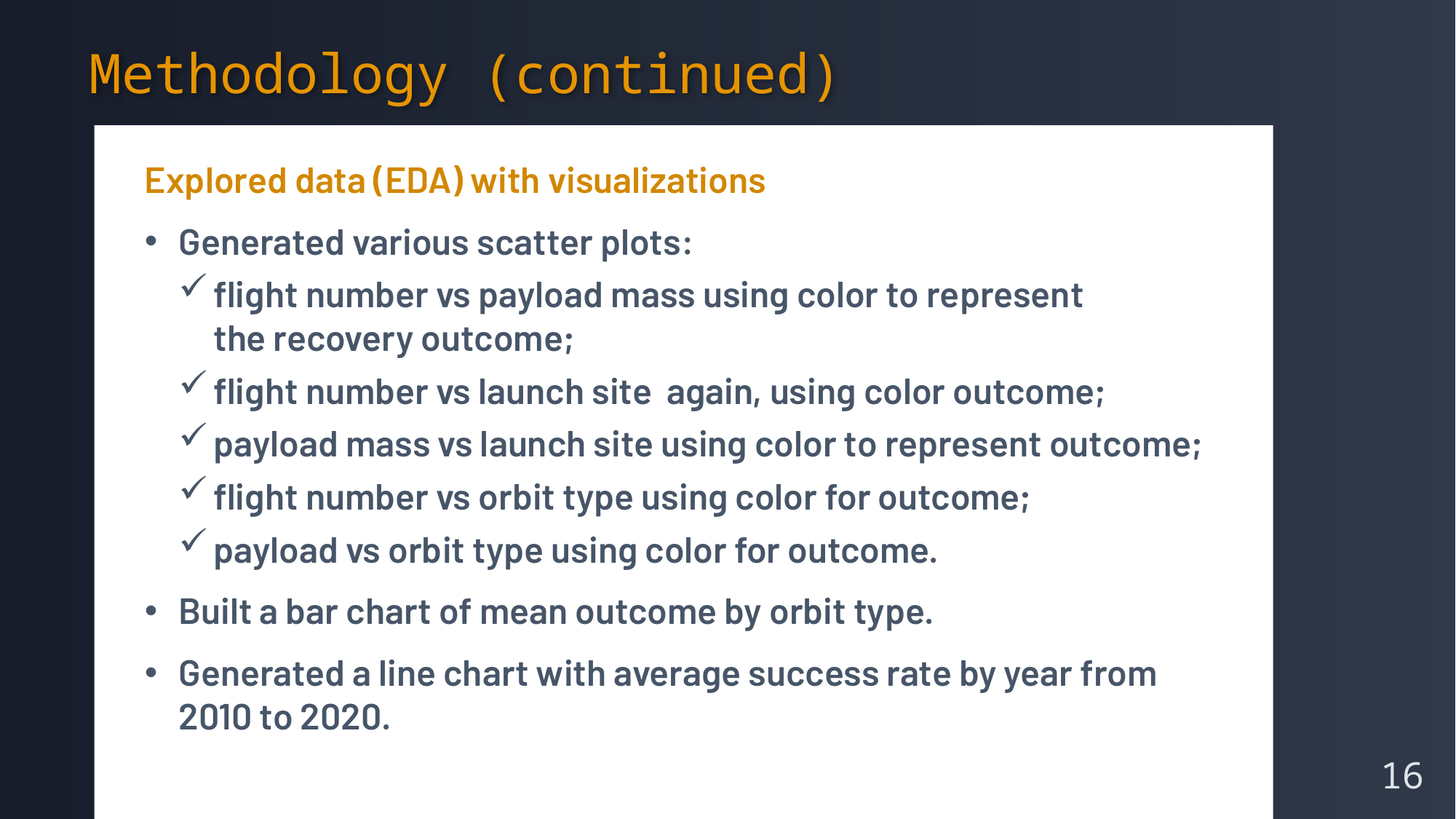

Methodology (continued)

Explored data (EDA) with visualizations
Generated various scatter plots:
flight number vs payload mass using color to represent
the recovery outcome;
flight number vs launch site  again, using color outcome;
payload mass vs launch site using color to represent outcome;
flight number vs orbit type using color for outcome;
payload vs orbit type using color for outcome.
Built a bar chart of mean outcome by orbit type.
Generated a line chart with average success rate by year from 2010 to 2020.
16